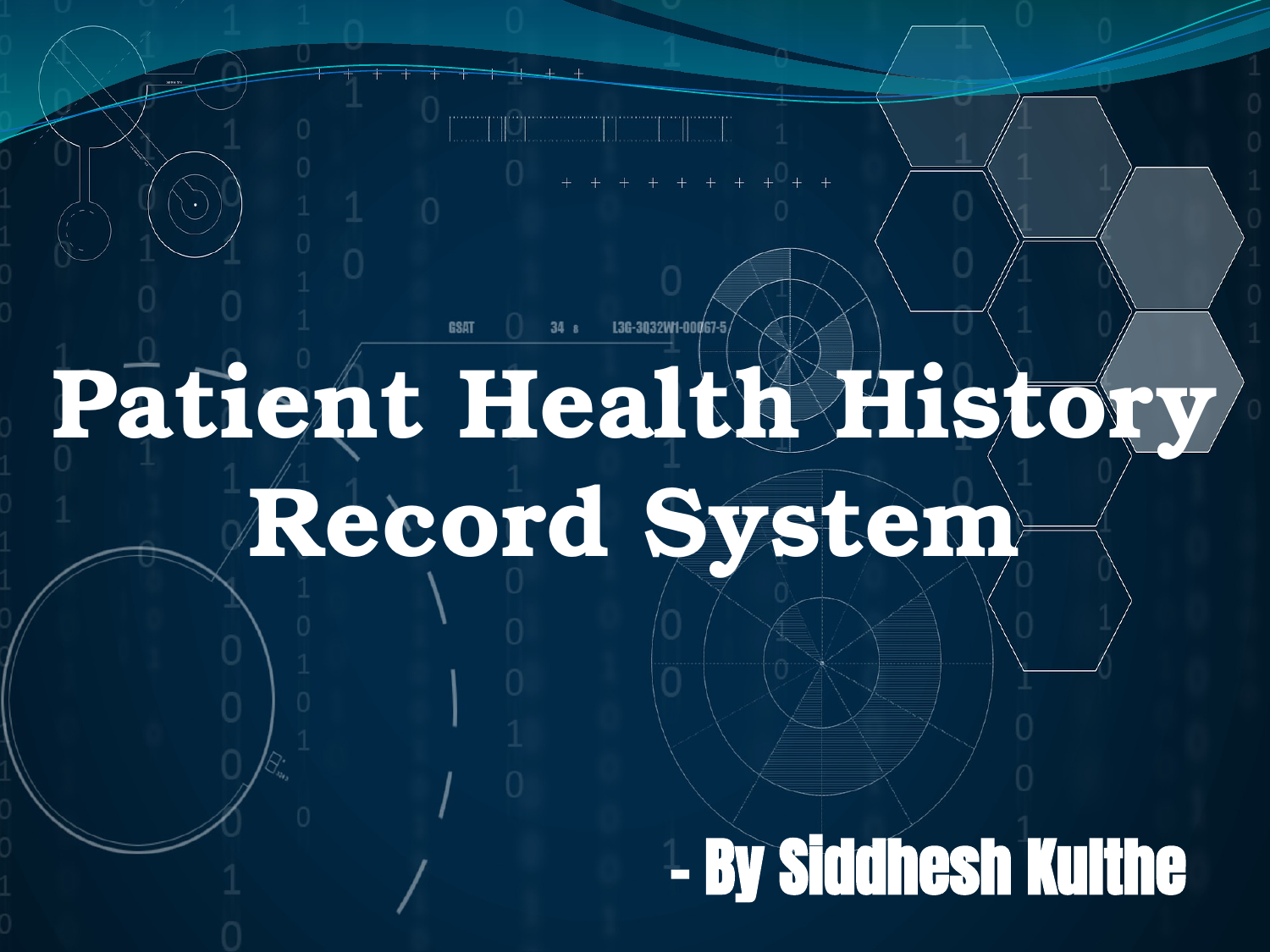

# Patient Health History Record System
- By Siddhesh Kulthe